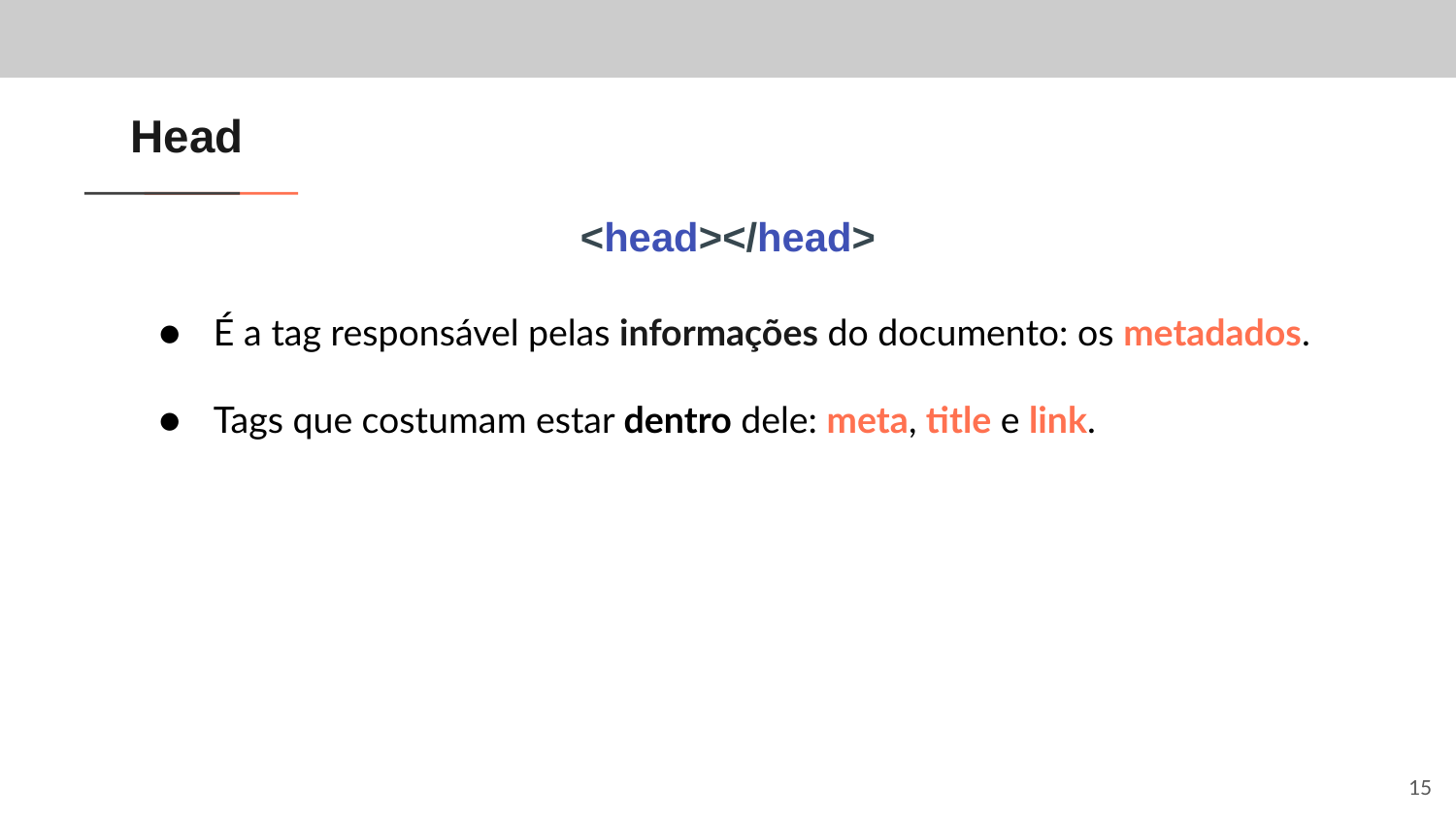

# Head
<head></head>
É a tag responsável pelas informações do documento: os metadados.

Tags que costumam estar dentro dele: meta, title e link.
15